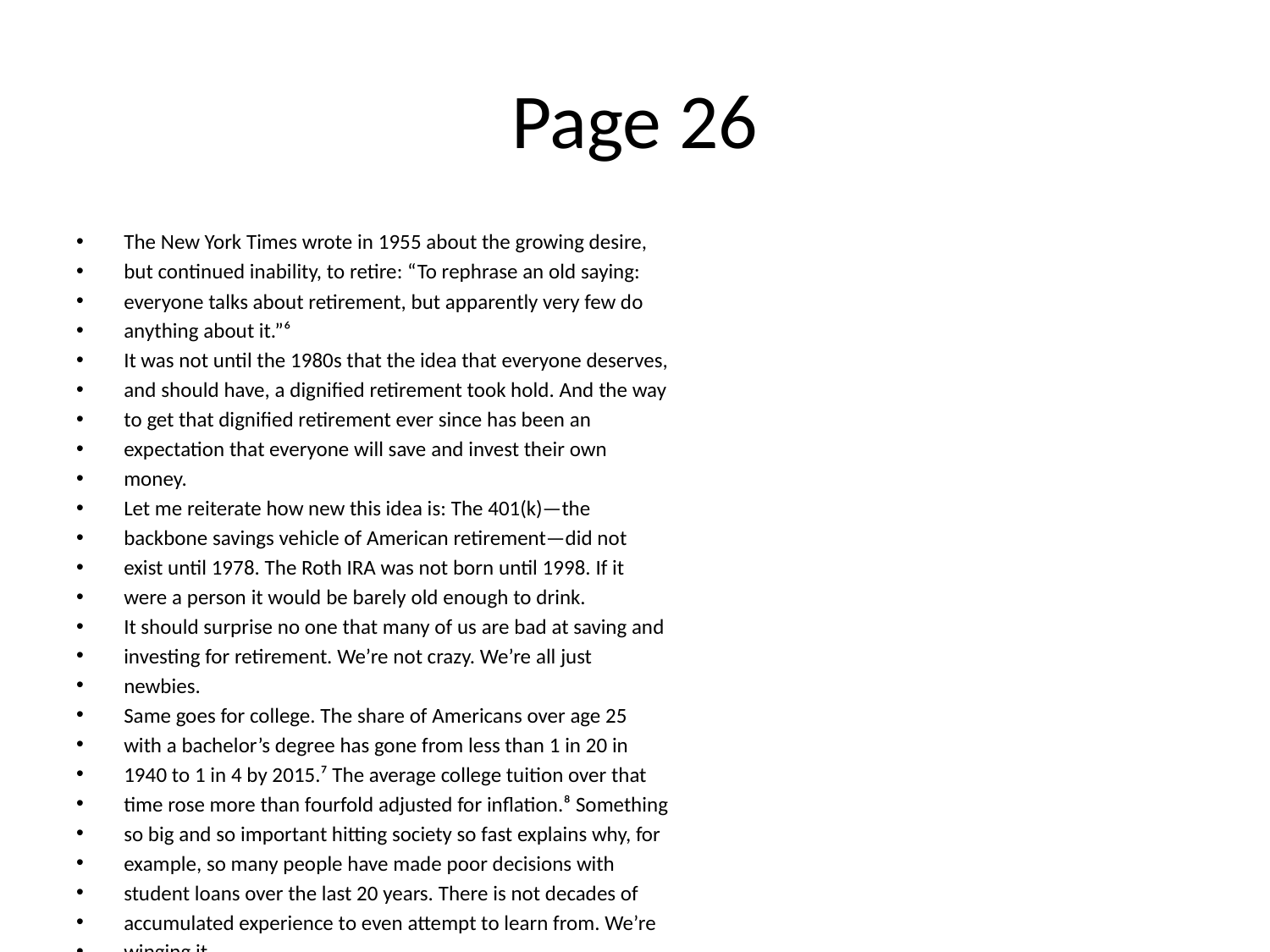

# Page 26
The New York Times wrote in 1955 about the growing desire,
but continued inability, to retire: “To rephrase an old saying:
everyone talks about retirement, but apparently very few do
anything about it.”⁶
It was not until the 1980s that the idea that everyone deserves,
and should have, a digniﬁed retirement took hold. And the way
to get that digniﬁed retirement ever since has been an
expectation that everyone will save and invest their own
money.
Let me reiterate how new this idea is: The 401(k)—the
backbone savings vehicle of American retirement—did not
exist until 1978. The Roth IRA was not born until 1998. If it
were a person it would be barely old enough to drink.
It should surprise no one that many of us are bad at saving and
investing for retirement. We’re not crazy. We’re all just
newbies.
Same goes for college. The share of Americans over age 25
with a bachelor’s degree has gone from less than 1 in 20 in
1940 to 1 in 4 by 2015.⁷ The average college tuition over that
time rose more than fourfold adjusted for inﬂation.⁸ Something
so big and so important hitting society so fast explains why, for
example, so many people have made poor decisions with
student loans over the last 20 years. There is not decades of
accumulated experience to even attempt to learn from. We’re
winging it.
Same for index funds, which are less than 50 years old. And
hedge funds, which didn’t take oﬀ until the last 25 years. Even
widespread use of consumer debt—mortgages, credit cards,
and car loans—did not take oﬀ until after World War II, when
the GI Bill made it easier for millions of Americans to borrow.
Dogs were domesticated 10,000 years ago and still retain
some behaviors of their wild ancestors. Yet here we are, with